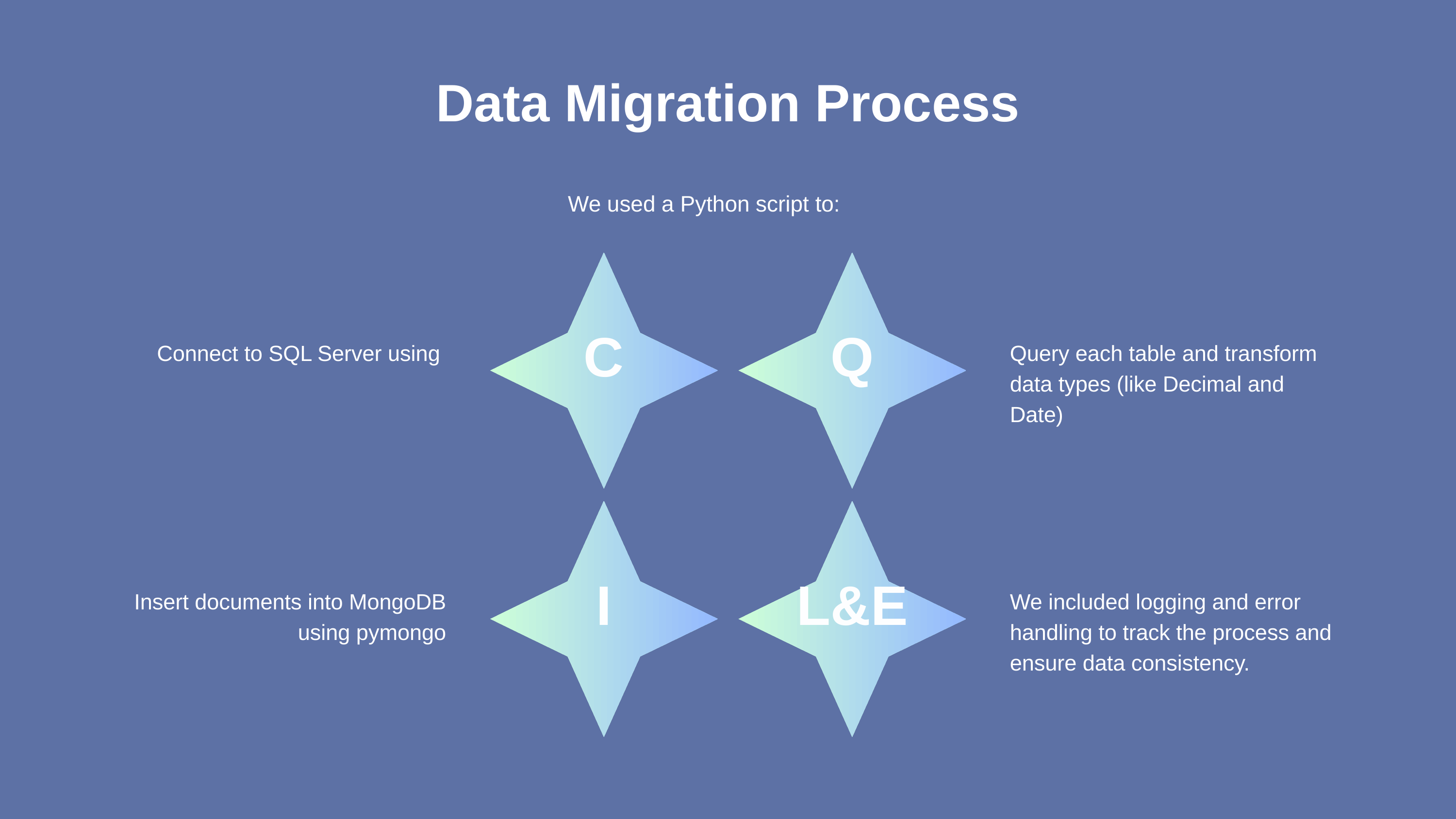

Data Migration Process
We used a Python script to:

C

Q
Connect to SQL Server using
Query each table and transform data types (like Decimal and Date)

I

L&E
Insert documents into MongoDB using pymongo
We included logging and error handling to track the process and ensure data consistency.